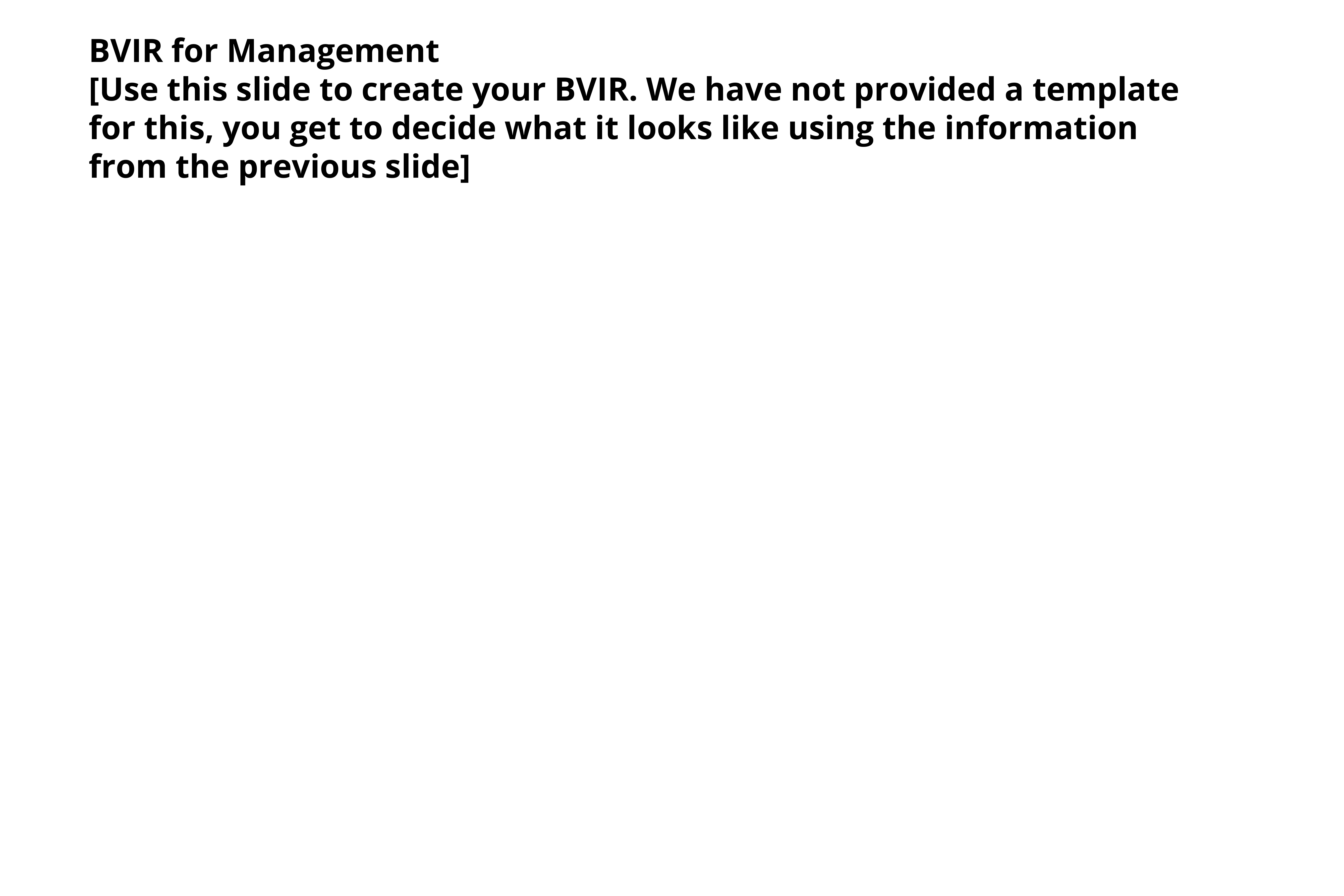

BVIR for Management
[Use this slide to create your BVIR. We have not provided a template for this, you get to decide what it looks like using the information from the previous slide]